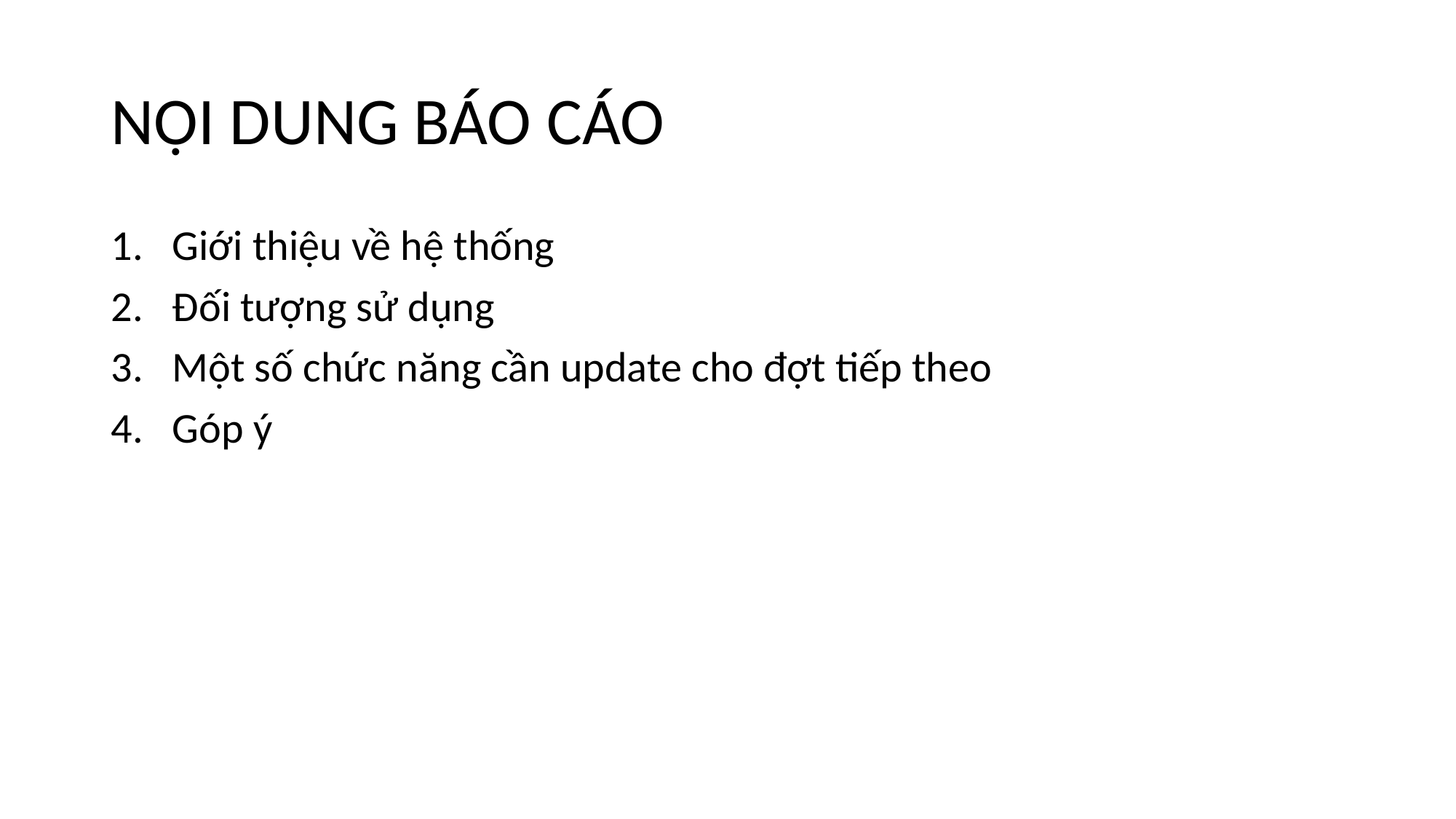

# NỘI DUNG BÁO CÁO
Giới thiệu về hệ thống
Đối tượng sử dụng
Một số chức năng cần update cho đợt tiếp theo
Góp ý